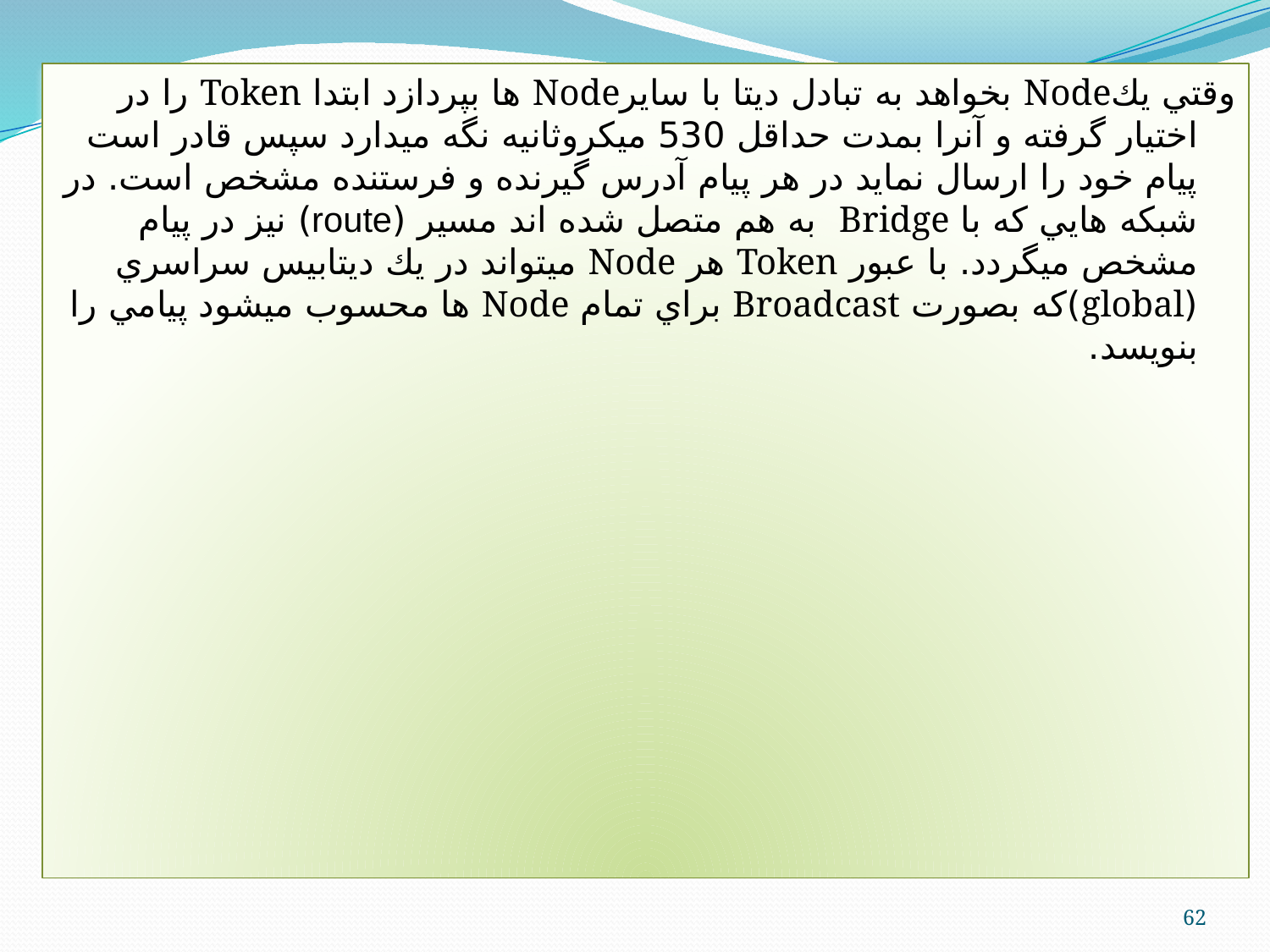

وقتي يكNode بخواهد به تبادل ديتا با سايرNode ها بپردازد ابتدا Token را در اختيار گرفته و آنرا بمدت حداقل 530 ميكروثانيه نگه ميدارد سپس قادر است پيام خود را ارسال نمايد در هر پيام آدرس گيرنده و فرستنده مشخص است. در شبكه هايي كه با Bridge  به هم متصل شده اند مسير (route) نيز در پيام مشخص ميگردد. با عبور Token هر Node ميتواند در يك ديتابيس سراسري (global)كه بصورت Broadcast براي تمام Node ها محسوب ميشود پيامي را بنويسد.

#
62